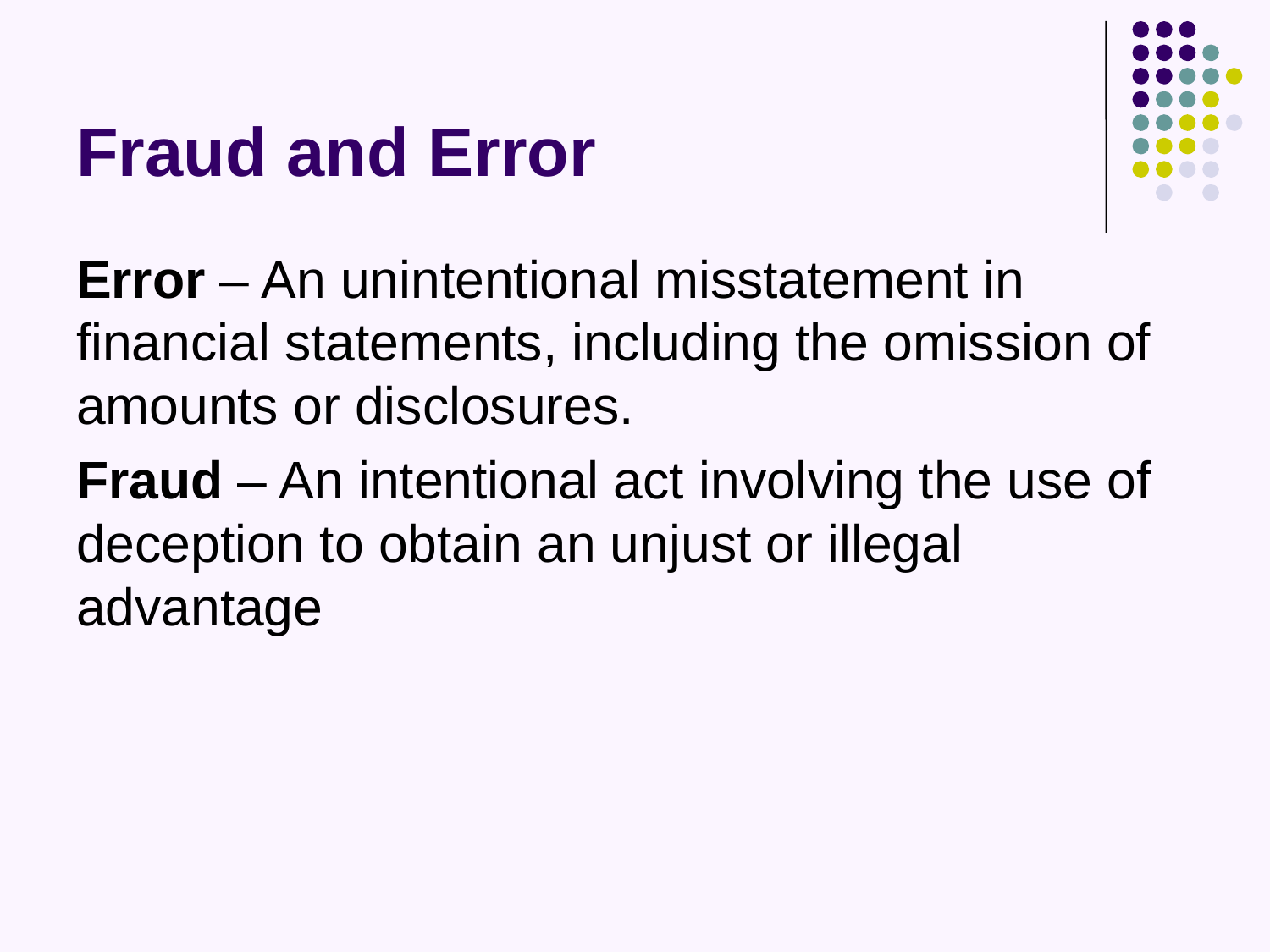

# Fraud and Error
Error – An unintentional misstatement in financial statements, including the omission of amounts or disclosures.
Fraud – An intentional act involving the use of deception to obtain an unjust or illegal advantage